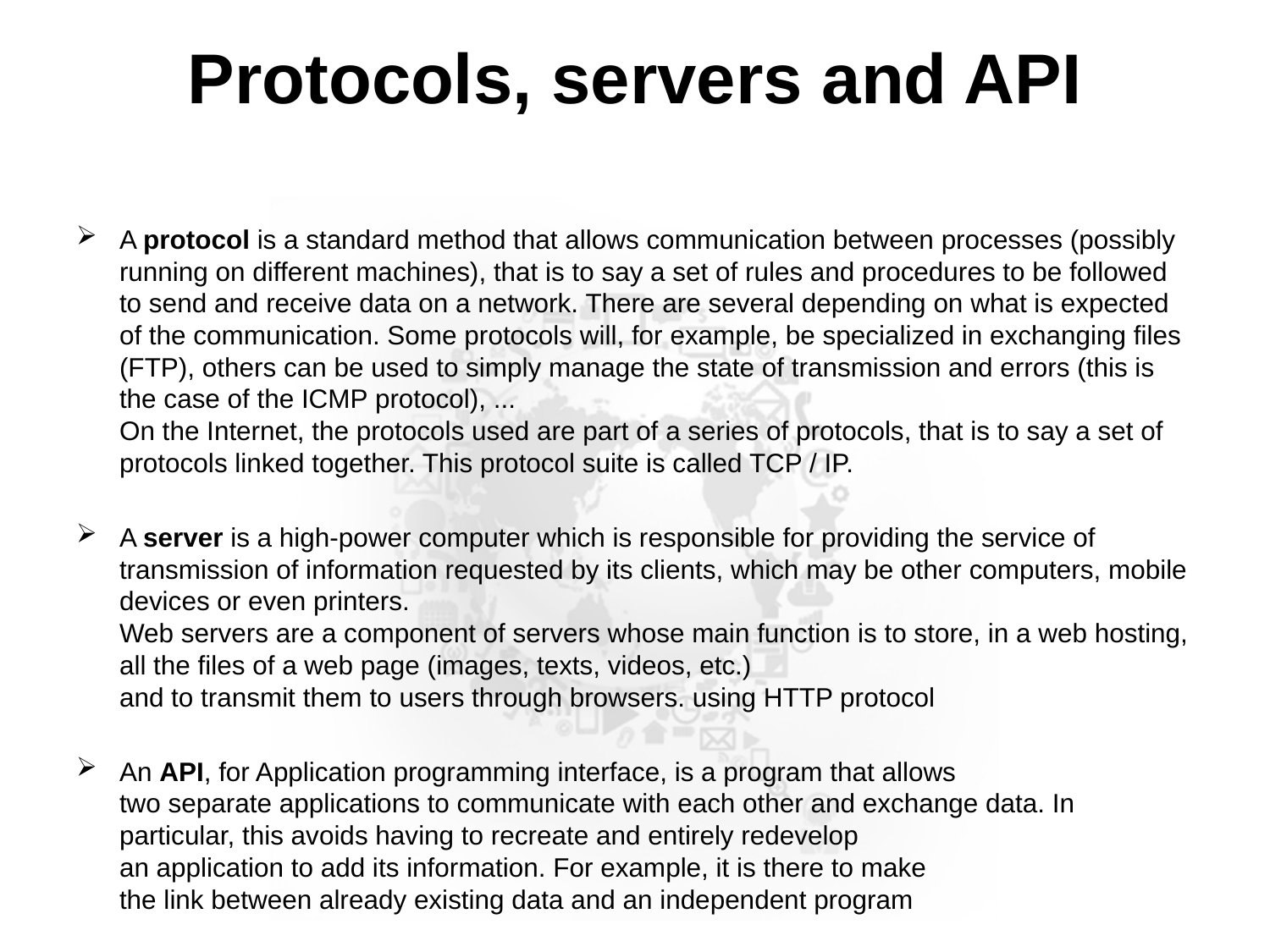

# Protocols, servers and API
A protocol is a standard method that allows communication between processes (possibly running on different machines), that is to say a set of rules and procedures to be followed to send and receive data on a network. There are several depending on what is expected of the communication. Some protocols will, for example, be specialized in exchanging files (FTP), others can be used to simply manage the state of transmission and errors (this is the case of the ICMP protocol), ...
On the Internet, the protocols used are part of a series of protocols, that is to say a set of protocols linked together. This protocol suite is called TCP / IP.

A server is a high-power computer which is responsible for providing the service of transmission of information requested by its clients, which may be other computers, mobile devices or even printers.
Web servers are a component of servers whose main function is to store, in a web hosting, all the files of a web page (images, texts, videos, etc.)
and to transmit them to users through browsers. using HTTP protocol

An API, for Application programming interface, is a program that allows
two separate applications to communicate with each other and exchange data. In particular, this avoids having to recreate and entirely redevelop
an application to add its information. For example, it is there to make
the link between already existing data and an independent program